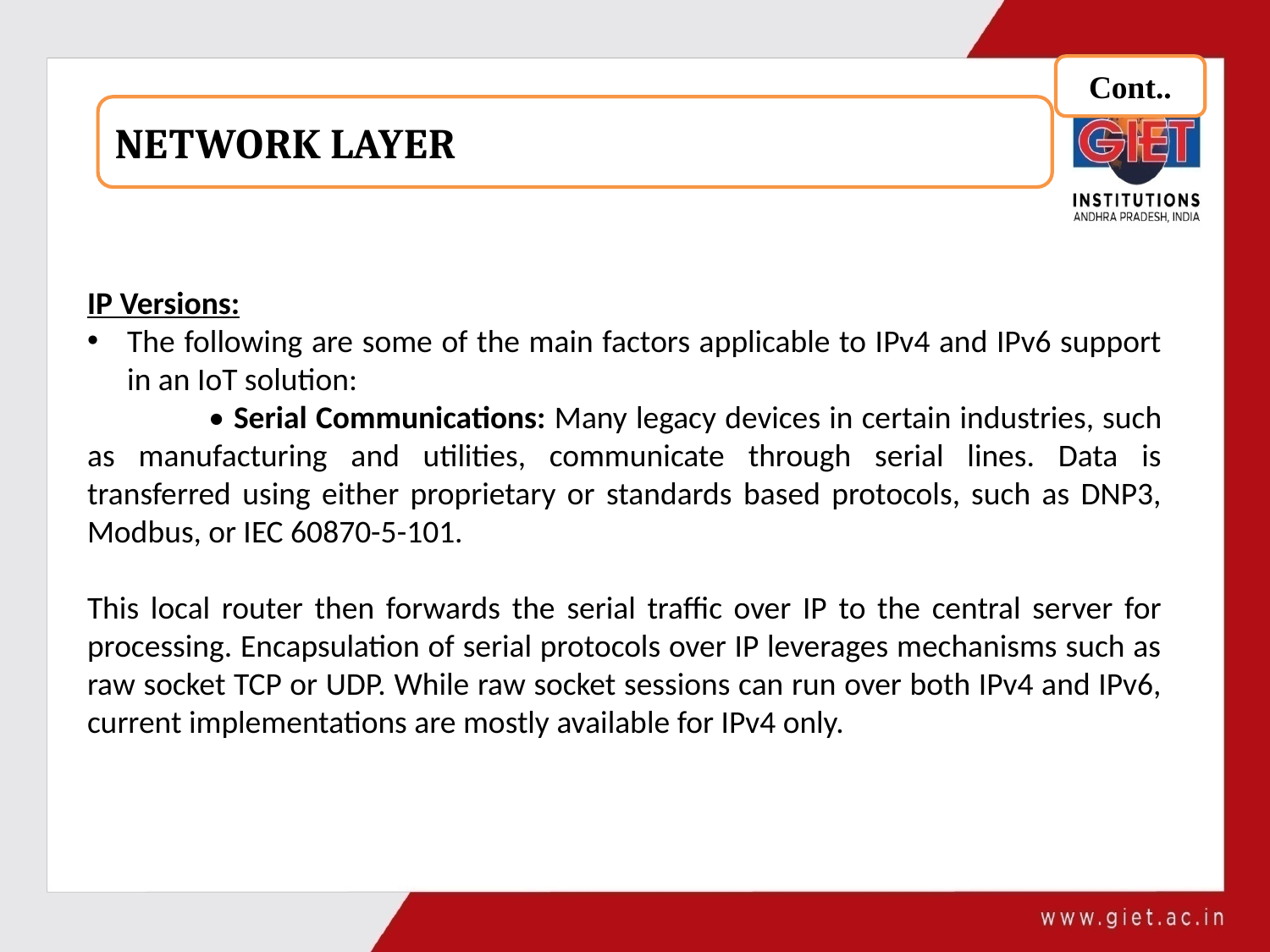

Cont..
NETWORK LAYER
IP Versions:
The following are some of the main factors applicable to IPv4 and IPv6 support in an IoT solution:
              • Serial Communications: Many legacy devices in certain industries, such as manufacturing and utilities, communicate through serial lines. Data is transferred using either proprietary or standards based protocols, such as DNP3, Modbus, or IEC 60870-5-101.

This local router then forwards the serial traffic over IP to the central server for processing. Encapsulation of serial protocols over IP leverages mechanisms such as raw socket TCP or UDP. While raw socket sessions can run over both IPv4 and IPv6, current implementations are mostly available for IPv4 only.